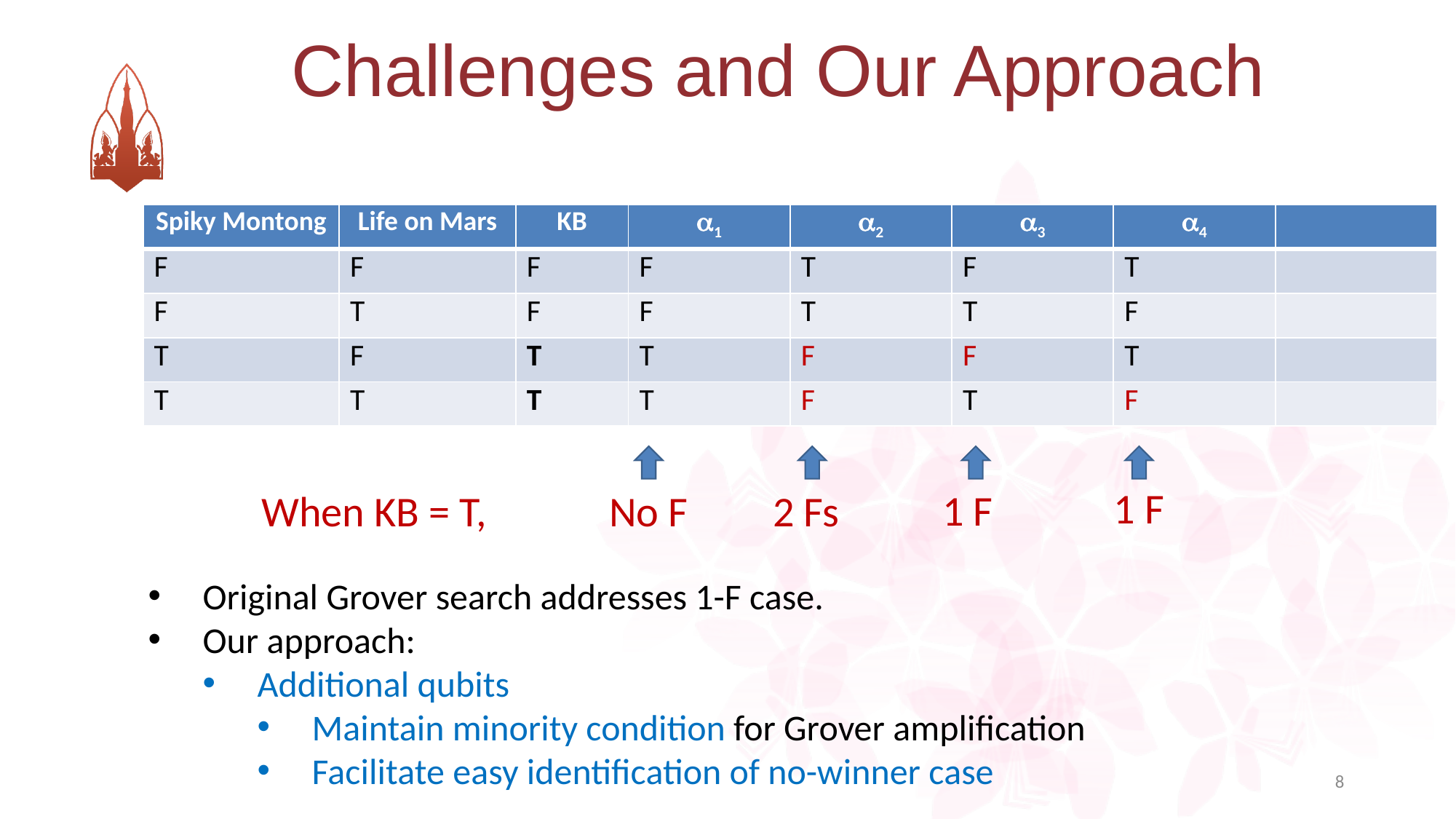

Challenges and Our Approach
| Spiky Montong | Life on Mars | KB | α1 | α2 | α3 | α4 |  |
| --- | --- | --- | --- | --- | --- | --- | --- |
| F | F | F | F | T | F | T |  |
| F | T | F | F | T | T | F |  |
| T | F | T | T | F | F | T |  |
| T | T | T | T | F | T | F |  |

1 F
1 F
No F
2 Fs
When KB = T,
Original Grover search addresses 1-F case.
Our approach:
Additional qubits
Maintain minority condition for Grover amplification
Facilitate easy identification of no-winner case
8